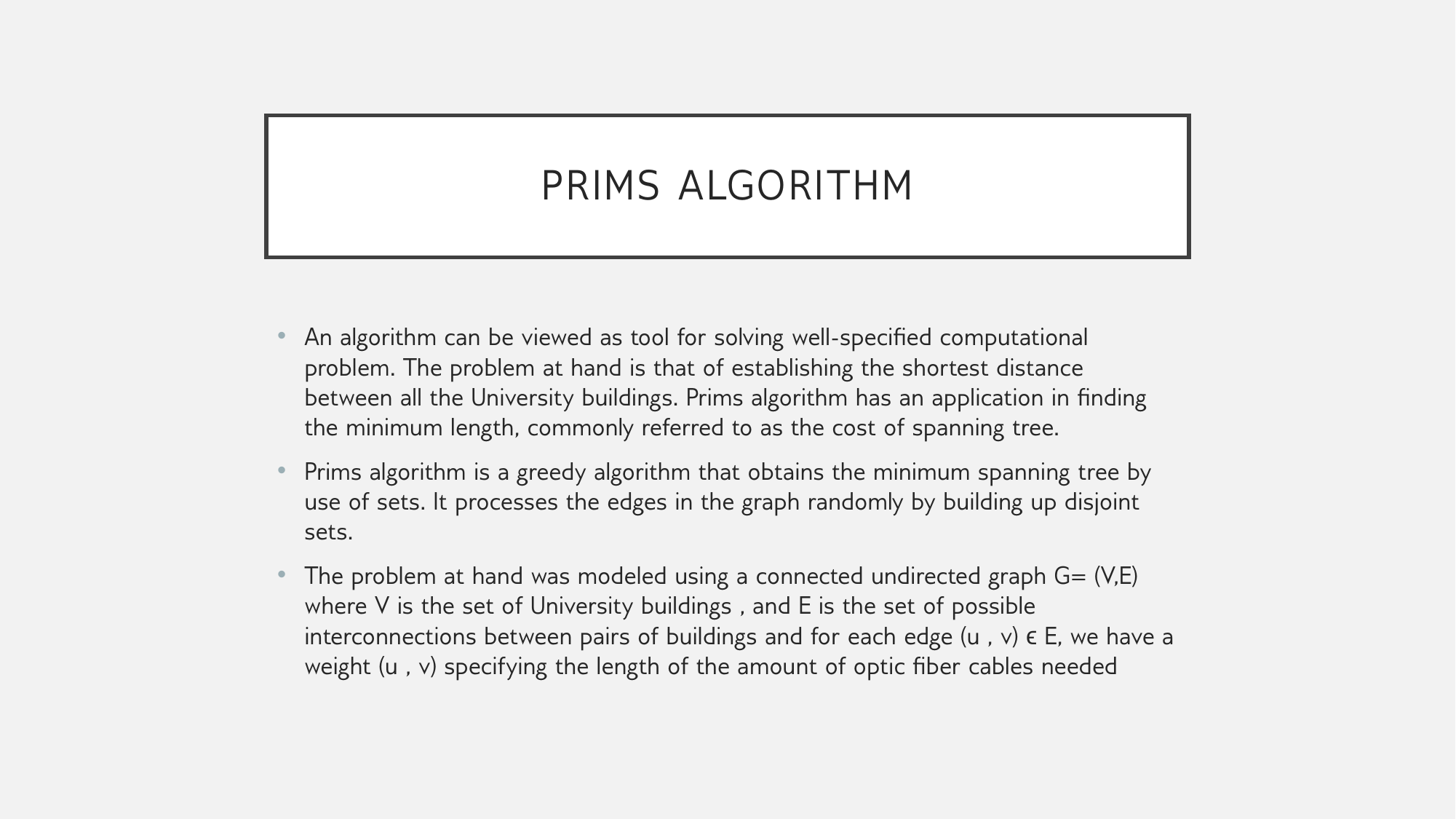

# PRIMS ALGORITHM
An algorithm can be viewed as tool for solving well-specified computational problem. The problem at hand is that of establishing the shortest distance between all the University buildings. Prims algorithm has an application in finding the minimum length, commonly referred to as the cost of spanning tree.
Prims algorithm is a greedy algorithm that obtains the minimum spanning tree by use of sets. It processes the edges in the graph randomly by building up disjoint sets.
The problem at hand was modeled using a connected undirected graph G= (V,E) where V is the set of University buildings , and E is the set of possible interconnections between pairs of buildings and for each edge (u , v) ϵ E, we have a weight (u , v) specifying the length of the amount of optic fiber cables needed